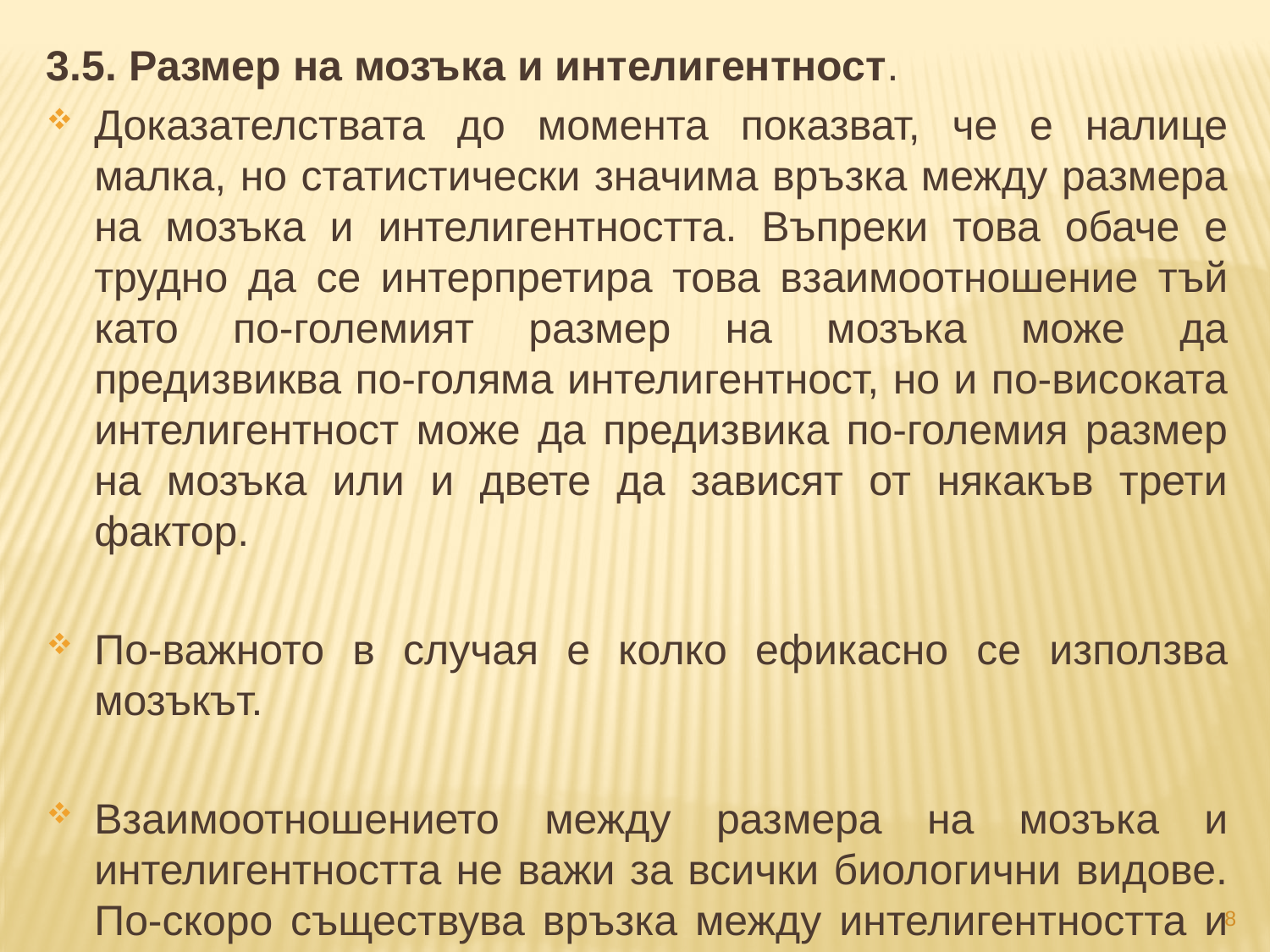

3.5. Размер на мозъка и интелигентност.
Доказателствата до момента показват, че е налице малка, но статистически значима връзка между размера на мозъка и интелигентността. Въпреки това обаче е трудно да се интерпретира това взаимоотношение тъй като по-големият размер на мозъка може да предизвиква по-голяма интелигентност, но и по-високата интелигентност може да предизвика по-големия размер на мозъка или и двете да зависят от някакъв трети фактор.

По-важното в случая е колко ефикасно се използва мозъкът.

Взаимоотношението между размера на мозъка и интелигентността не важи за всички биологични видове. По-скоро съществува връзка между интелигентността и размера на мозъка спрямо общия размер на организма.

8